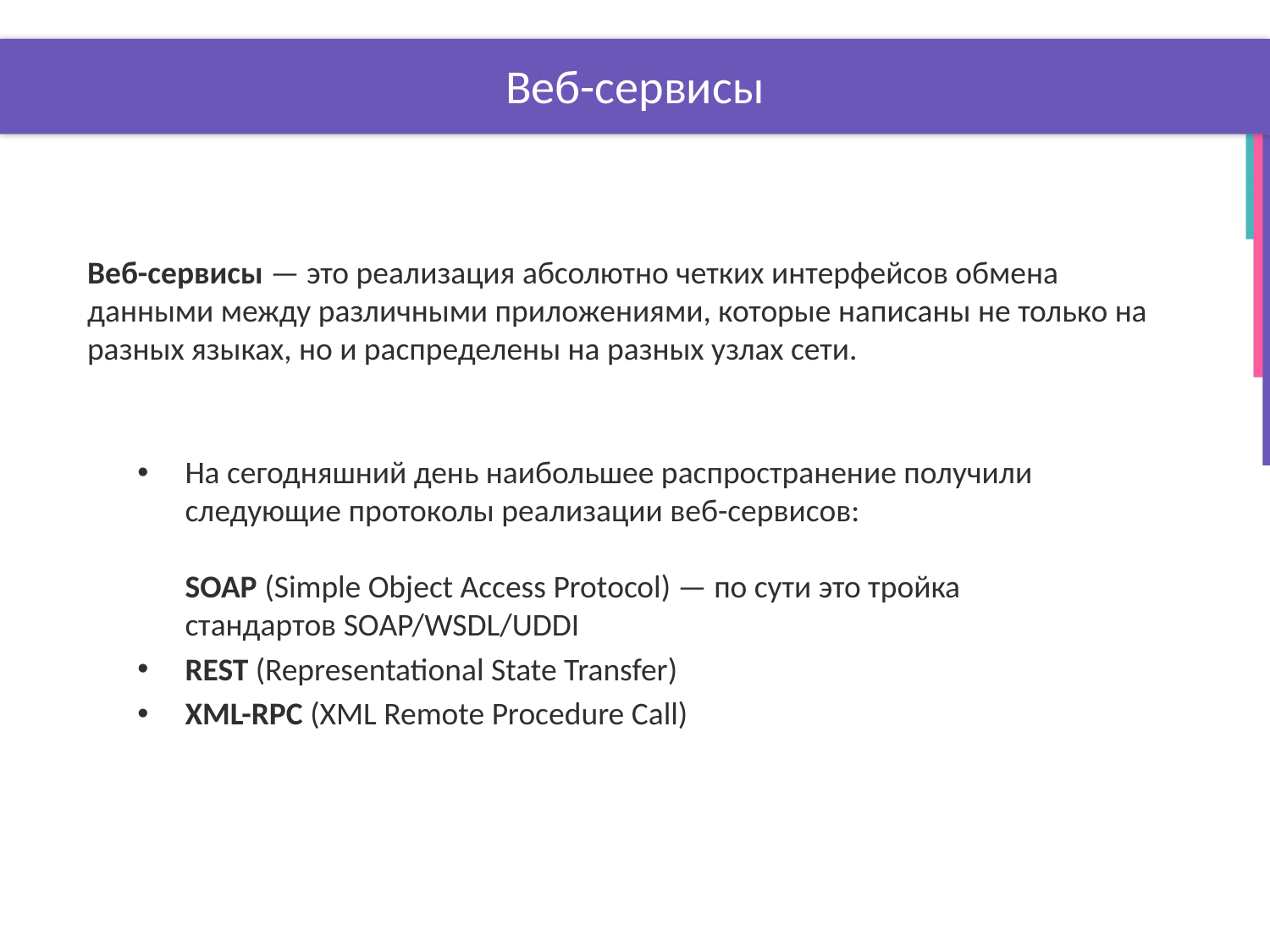

# Веб-сервисы
Веб-сервисы — это реализация абсолютно четких интерфейсов обмена данными между различными приложениями, которые написаны не только на разных языках, но и распределены на разных узлах сети.
На сегодняшний день наибольшее распространение получили следующие протоколы реализации веб-сервисов:
SOAP (Simple Object Access Protocol) — по сути это тройка стандартов SOAP/WSDL/UDDI
REST (Representational State Transfer)
XML-RPC (XML Remote Procedure Call)